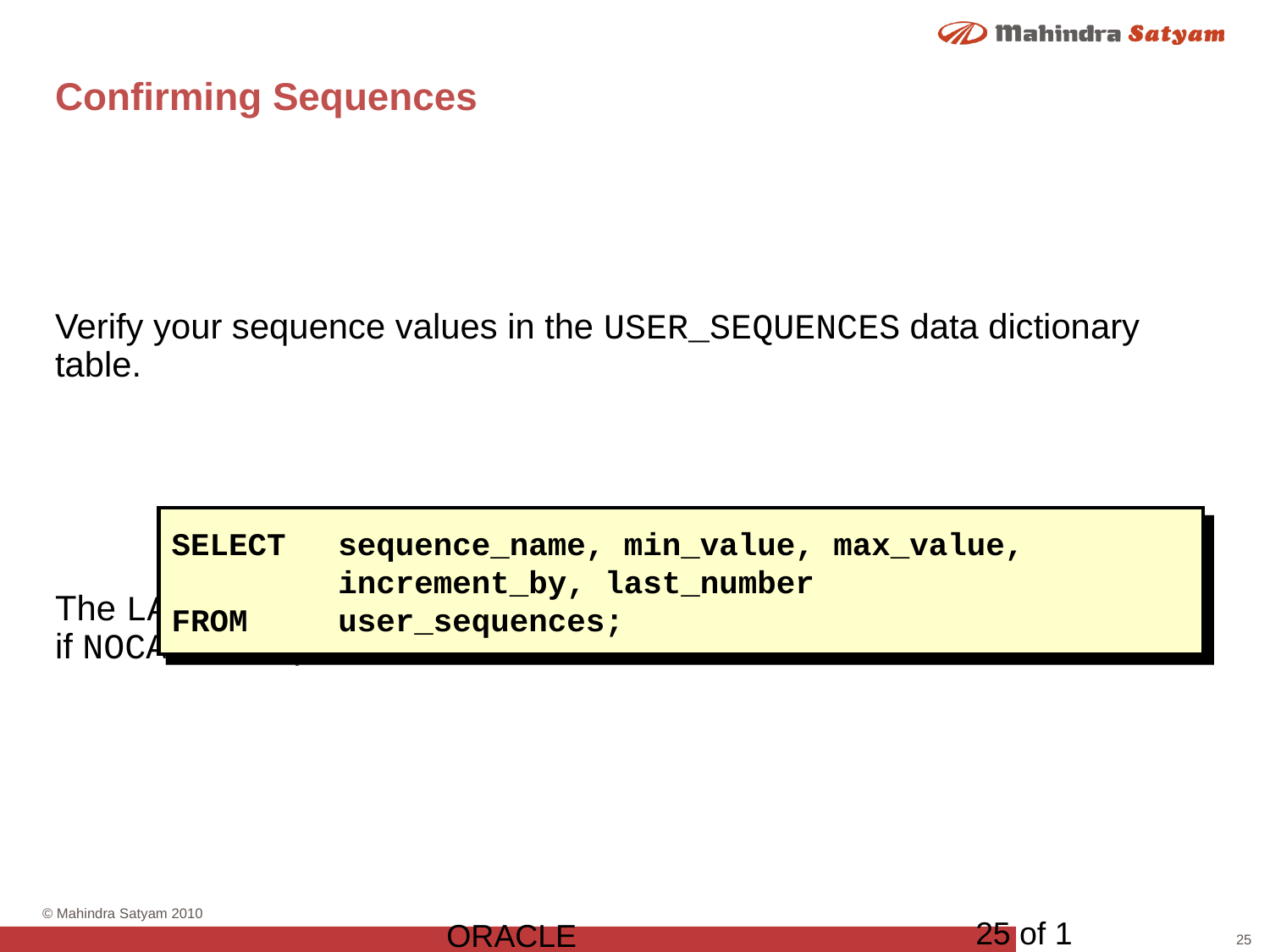

# Confirming Sequences
Verify your sequence values in the USER_SEQUENCES data dictionary table.

The LAST_NUMBER column displays the next available sequence number if NOCACHE is specified.
SELECT	sequence_name, min_value, max_value,
	increment_by, last_number
FROM	user_sequences;
25 of 1
ORACLE